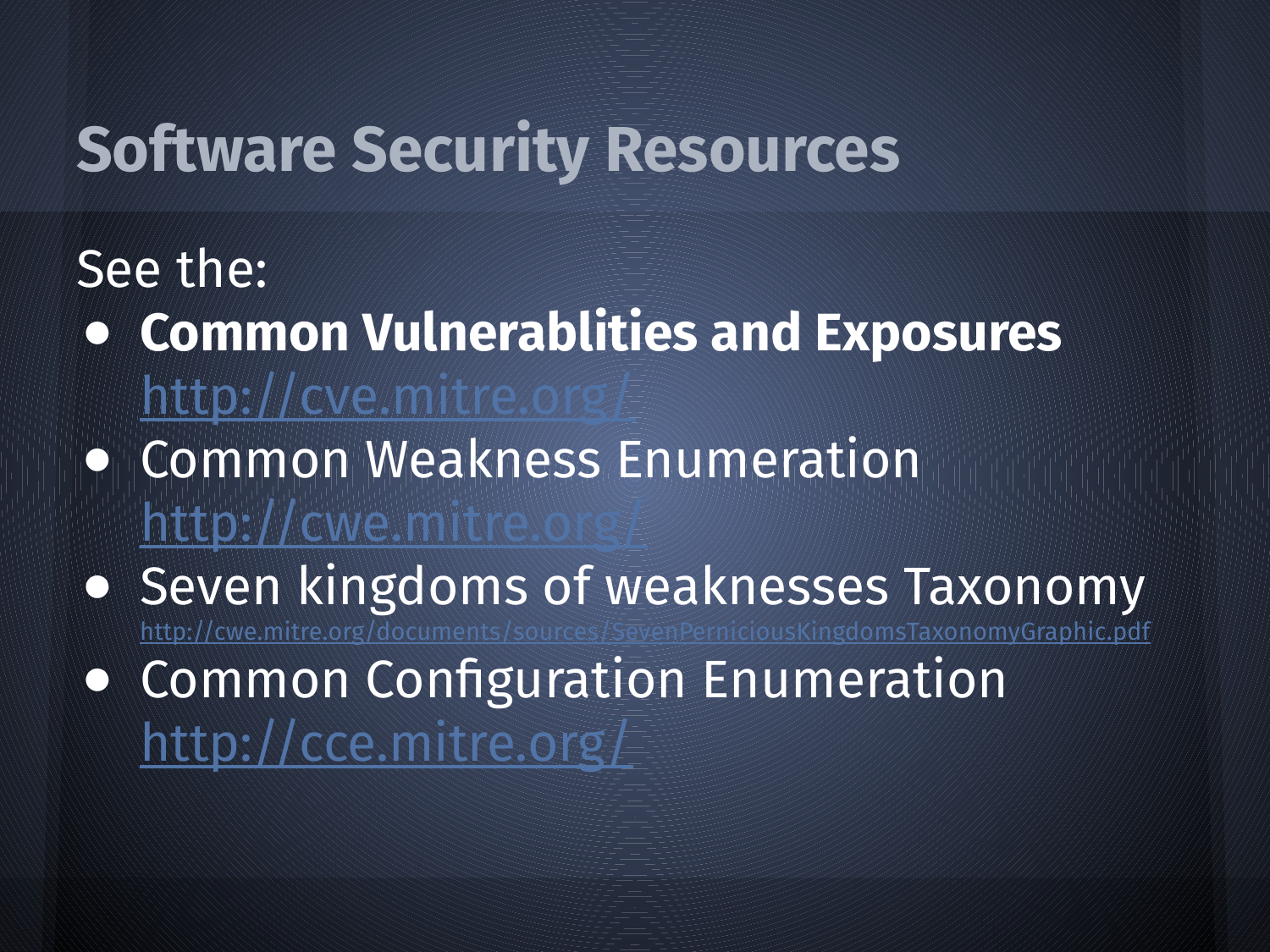

# Software Security Resources
See the:
Common Vulnerablities and Exposures http://cve.mitre.org/
Common Weakness Enumeration
http://cwe.mitre.org/
Seven kingdoms of weaknesses Taxonomy
http://cwe.mitre.org/documents/sources/SevenPerniciousKingdomsTaxonomyGraphic.pdf
Common Configuration Enumeration
http://cce.mitre.org/